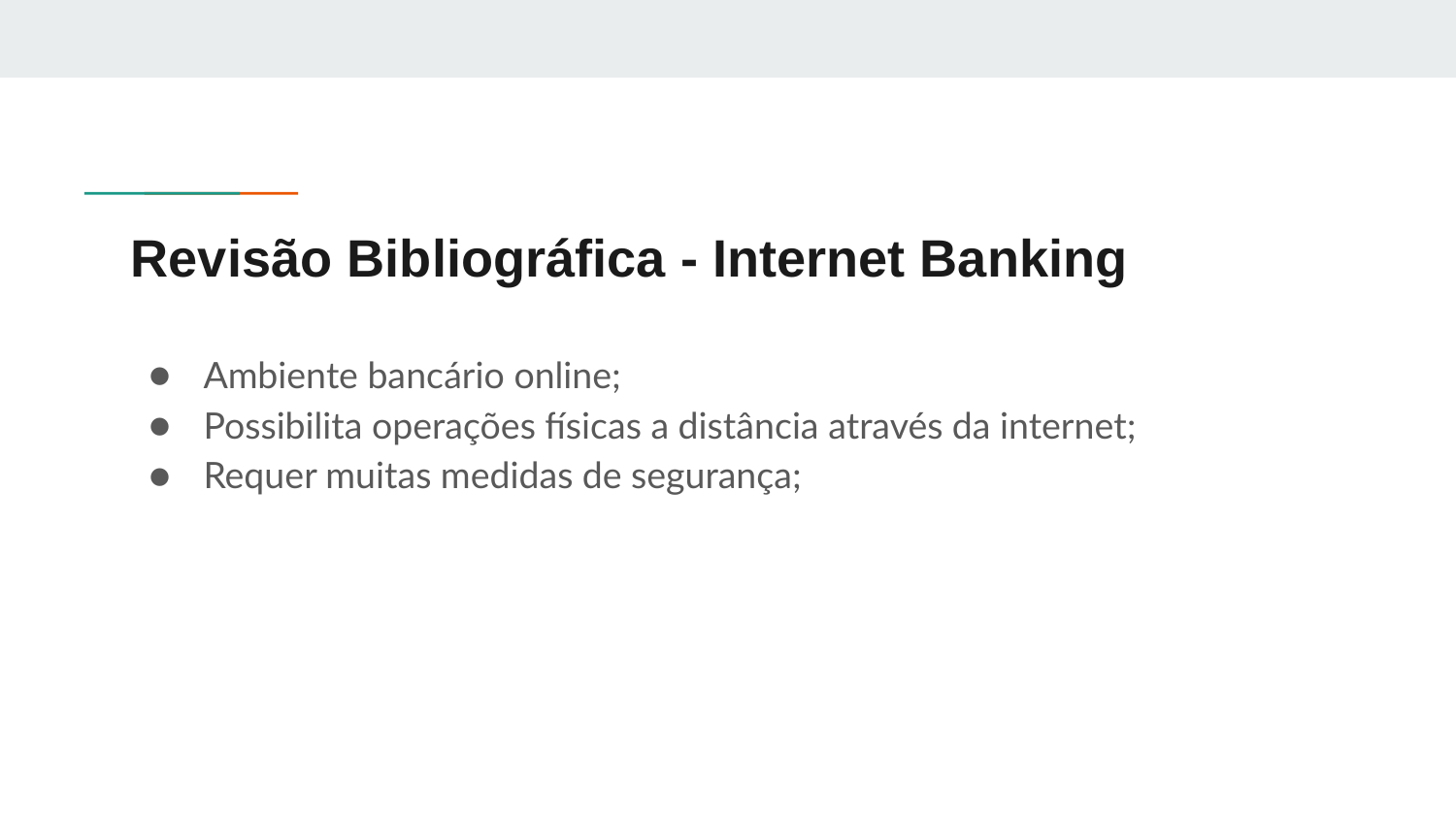

# Revisão Bibliográfica - Internet Banking
Ambiente bancário online;
Possibilita operações físicas a distância através da internet;
Requer muitas medidas de segurança;